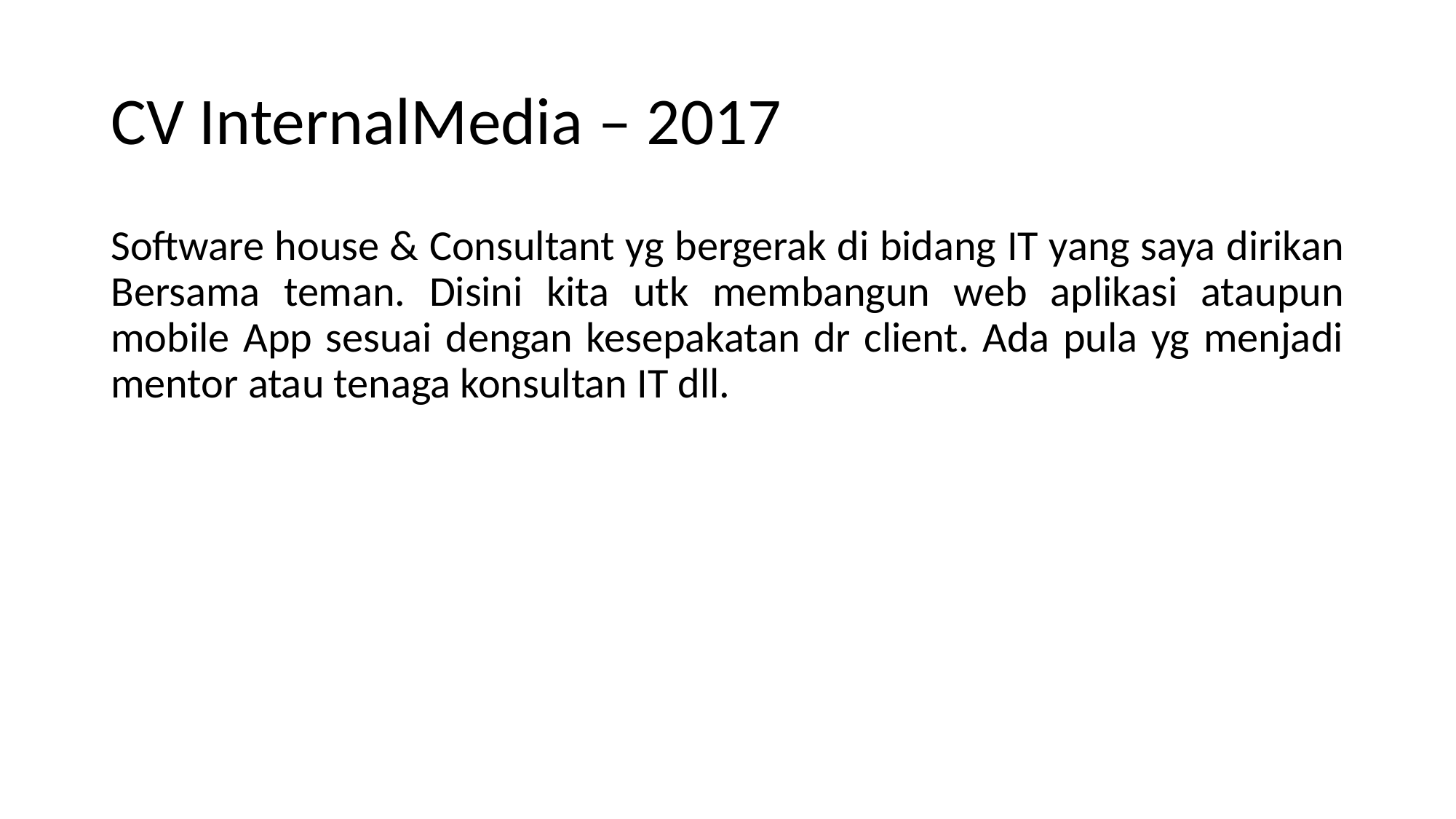

# CV InternalMedia – 2017
Software house & Consultant yg bergerak di bidang IT yang saya dirikan Bersama teman. Disini kita utk membangun web aplikasi ataupun mobile App sesuai dengan kesepakatan dr client. Ada pula yg menjadi mentor atau tenaga konsultan IT dll.